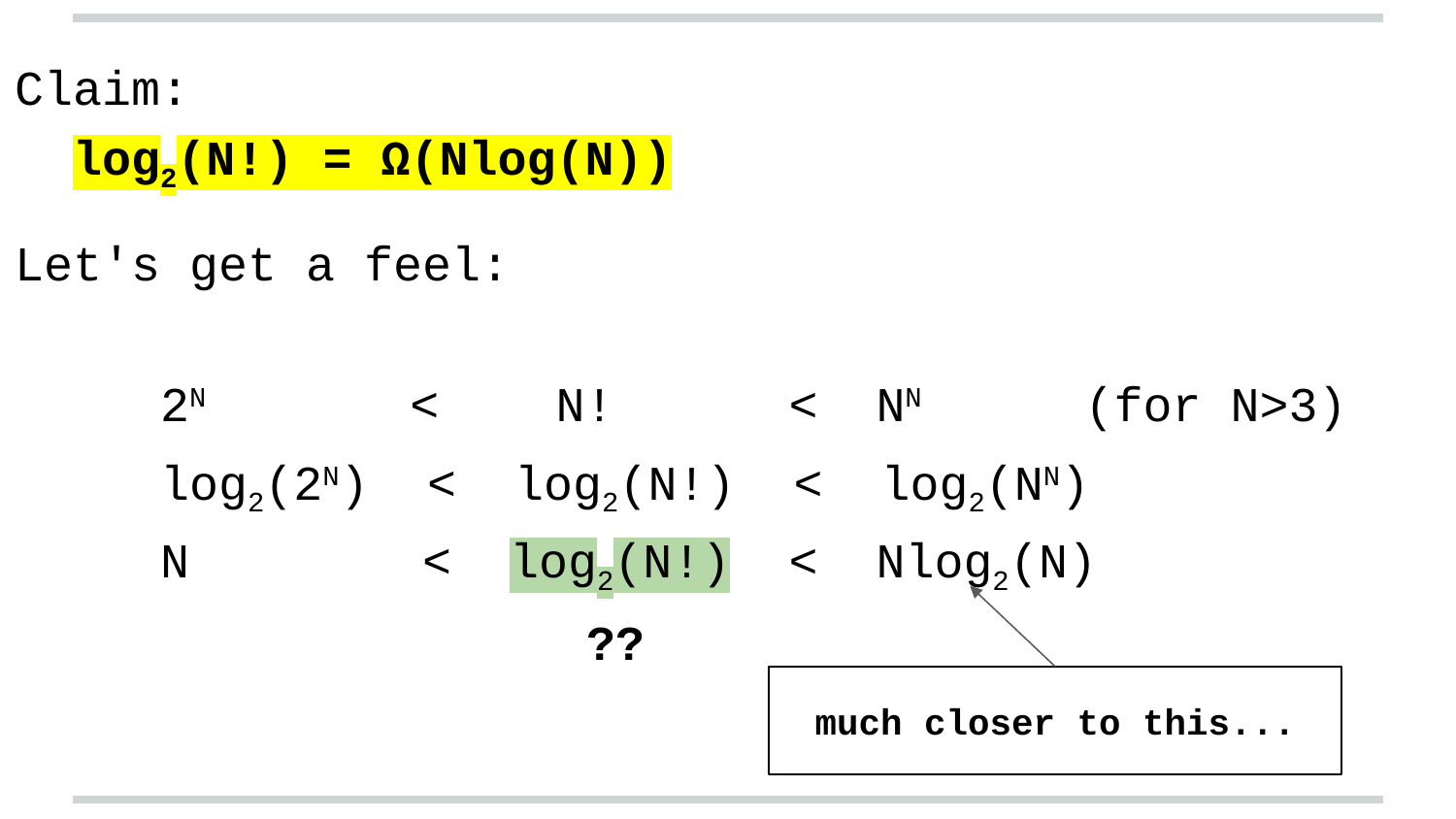

Claim:
  log2(N!) = Ω(Nlog(N))

Let's get a feel:

2N            <    N!      <  NN      (for N>3)
log2(2N)  <  log2(N!)  <  log2(NN)
N        <  log2(N!)  <  Nlog2(N)

??
much closer to this...